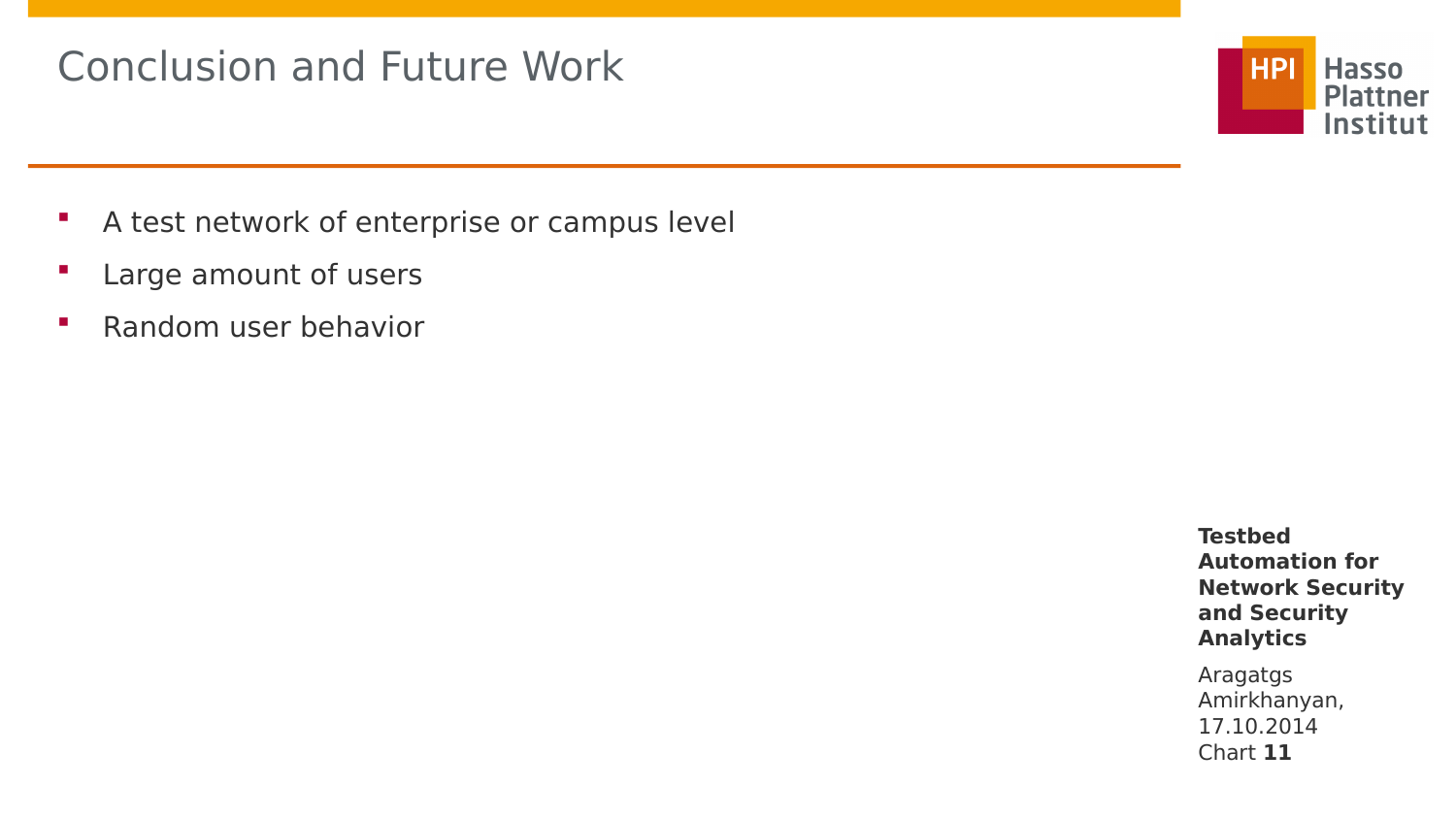

# Conclusion and Future Work
A test network of enterprise or campus level
Large amount of users
Random user behavior

Testbed Automation for Network Security and Security Analytics
Aragatgs Amirkhanyan, 17.10.2014
Chart 11